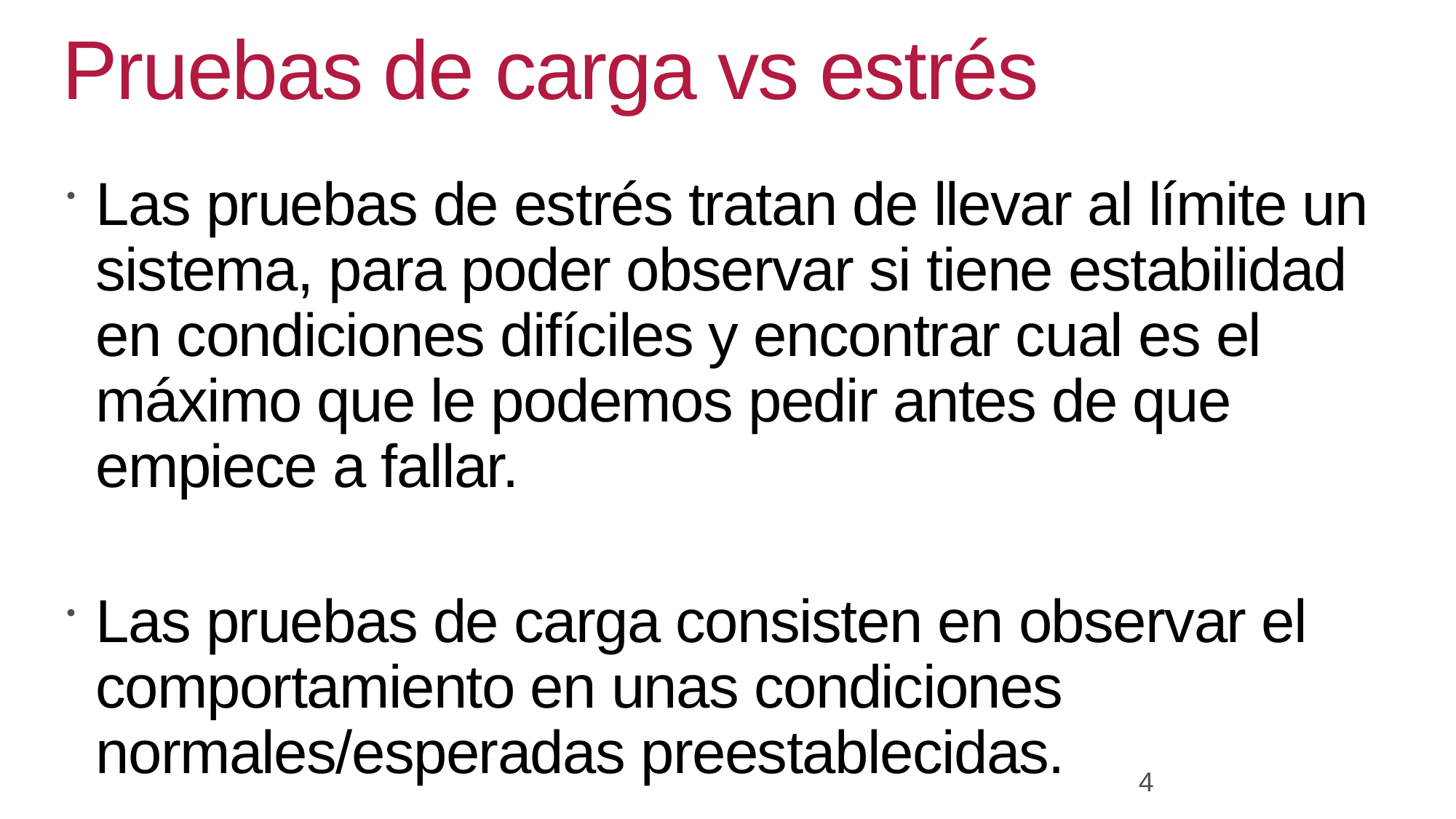

# Pruebas de carga vs estrés
Las pruebas de estrés tratan de llevar al límite un sistema, para poder observar si tiene estabilidad en condiciones difíciles y encontrar cual es el máximo que le podemos pedir antes de que empiece a fallar.

Las pruebas de carga consisten en observar el comportamiento en unas condiciones normales/esperadas preestablecidas.

4